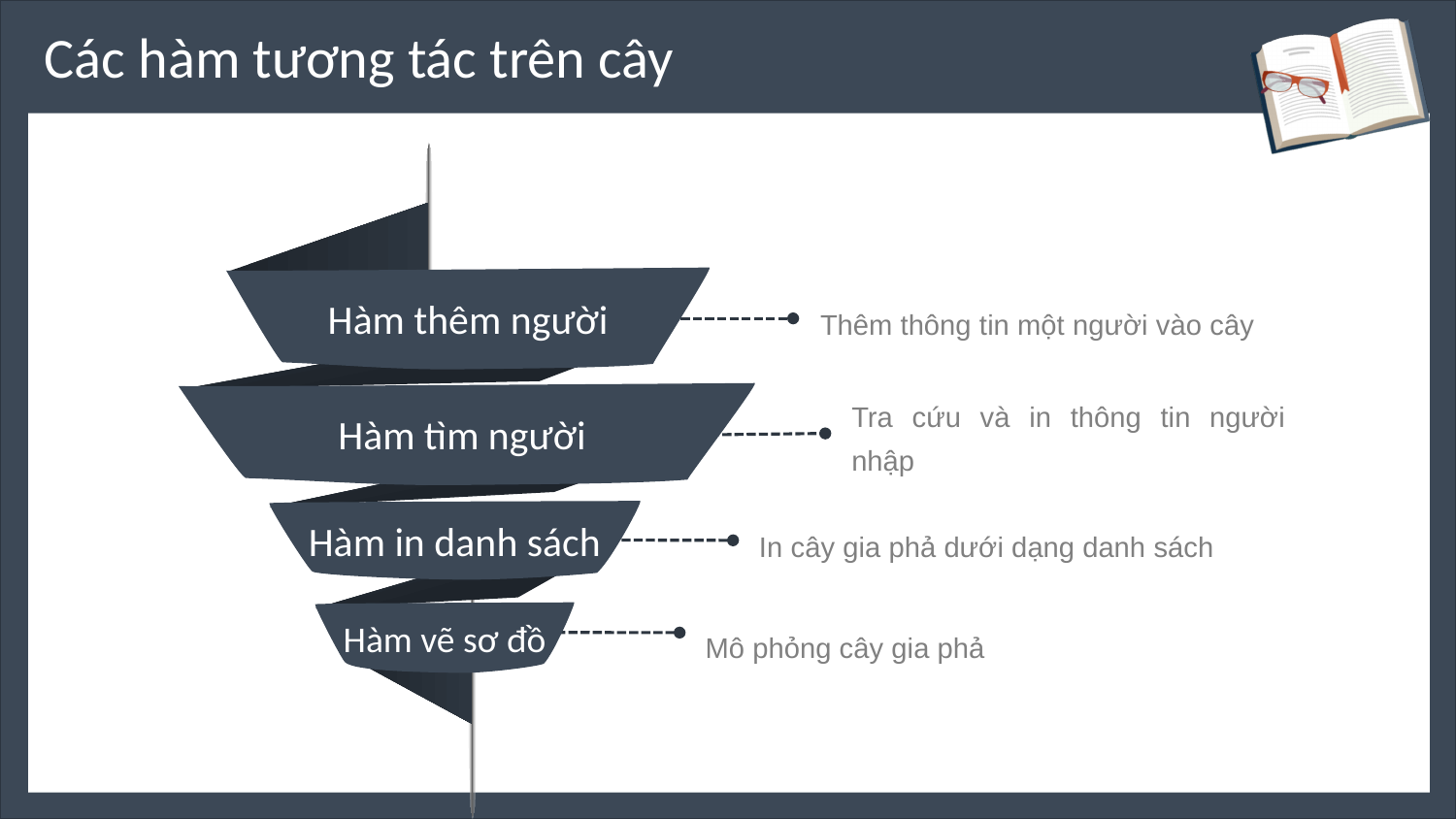

Các hàm tương tác trên cây

Hàm thêm người
Thêm thông tin một người vào cây

Hàm tìm người
Tra cứu và in thông tin người nhập

In cây gia phả dưới dạng danh sách
Hàm in danh sách

Mô phỏng cây gia phả
Hàm vẽ sơ đồ